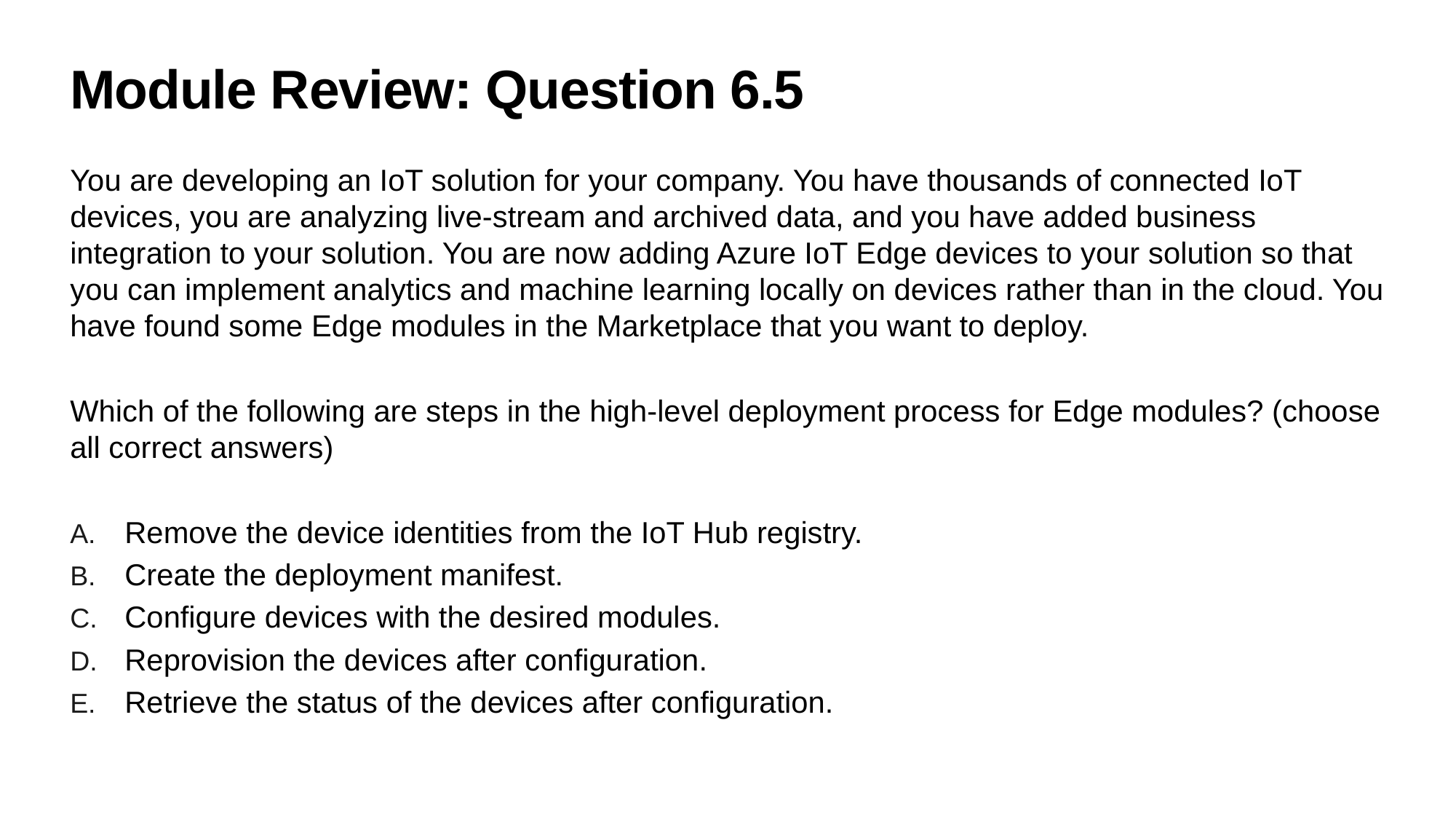

# Module Review: Question 6.5
You are developing an IoT solution for your company. You have thousands of connected IoT devices, you are analyzing live-stream and archived data, and you have added business integration to your solution. You are now adding Azure IoT Edge devices to your solution so that you can implement analytics and machine learning locally on devices rather than in the cloud. You have found some Edge modules in the Marketplace that you want to deploy.

Which of the following are steps in the high-level deployment process for Edge modules? (choose all correct answers)

Remove the device identities from the IoT Hub registry.
Create the deployment manifest.
Configure devices with the desired modules.
Reprovision the devices after configuration.
Retrieve the status of the devices after configuration.